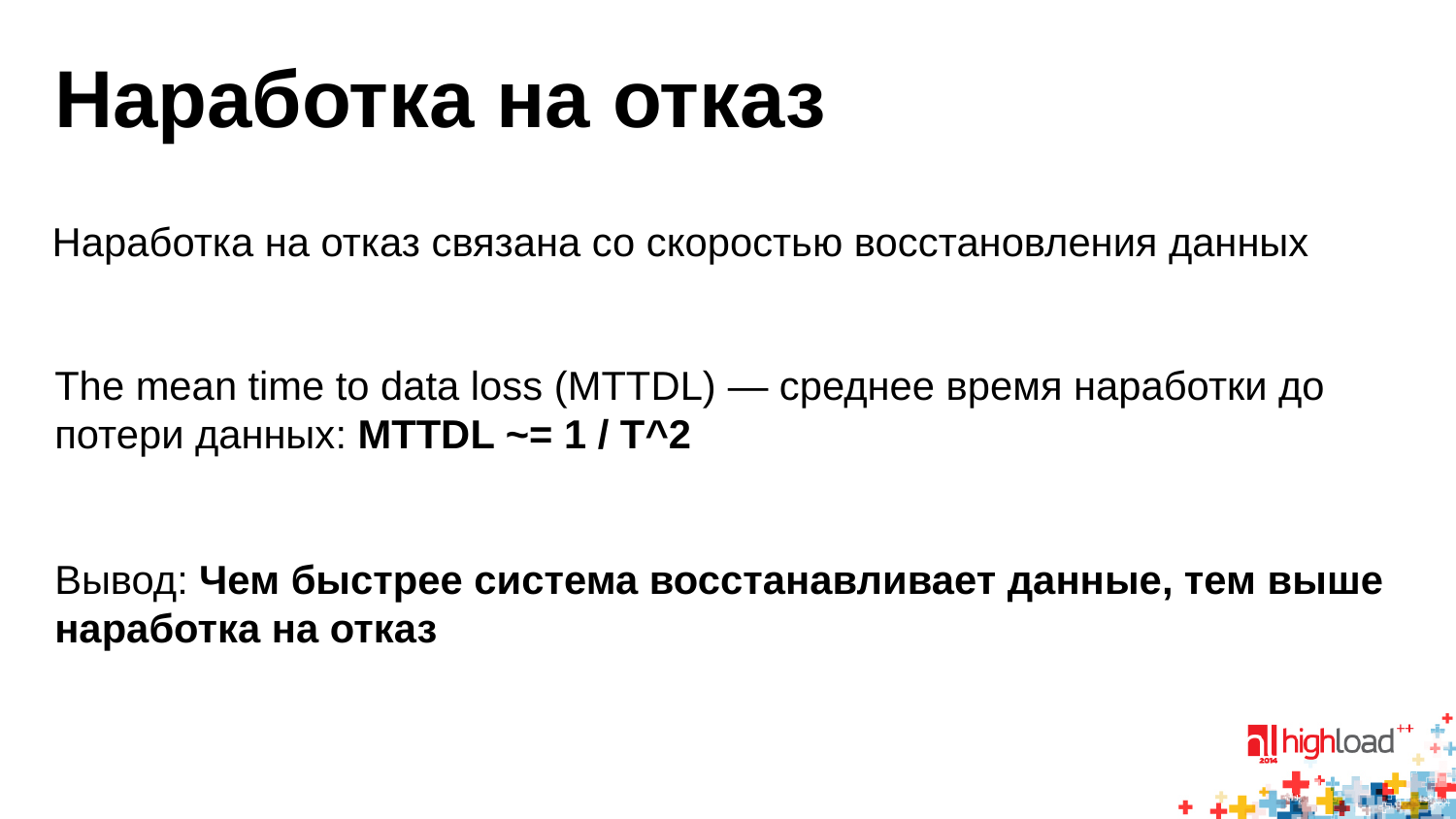

# Наработка на отказ
Наработка на отказ связана со скоростью восстановления данных
The mean time to data loss (MTTDL) — среднее время наработки до потери данных: MTTDL ~= 1 / T^2

Вывод: Чем быстрее система восстанавливает данные, тем выше наработка на отказ